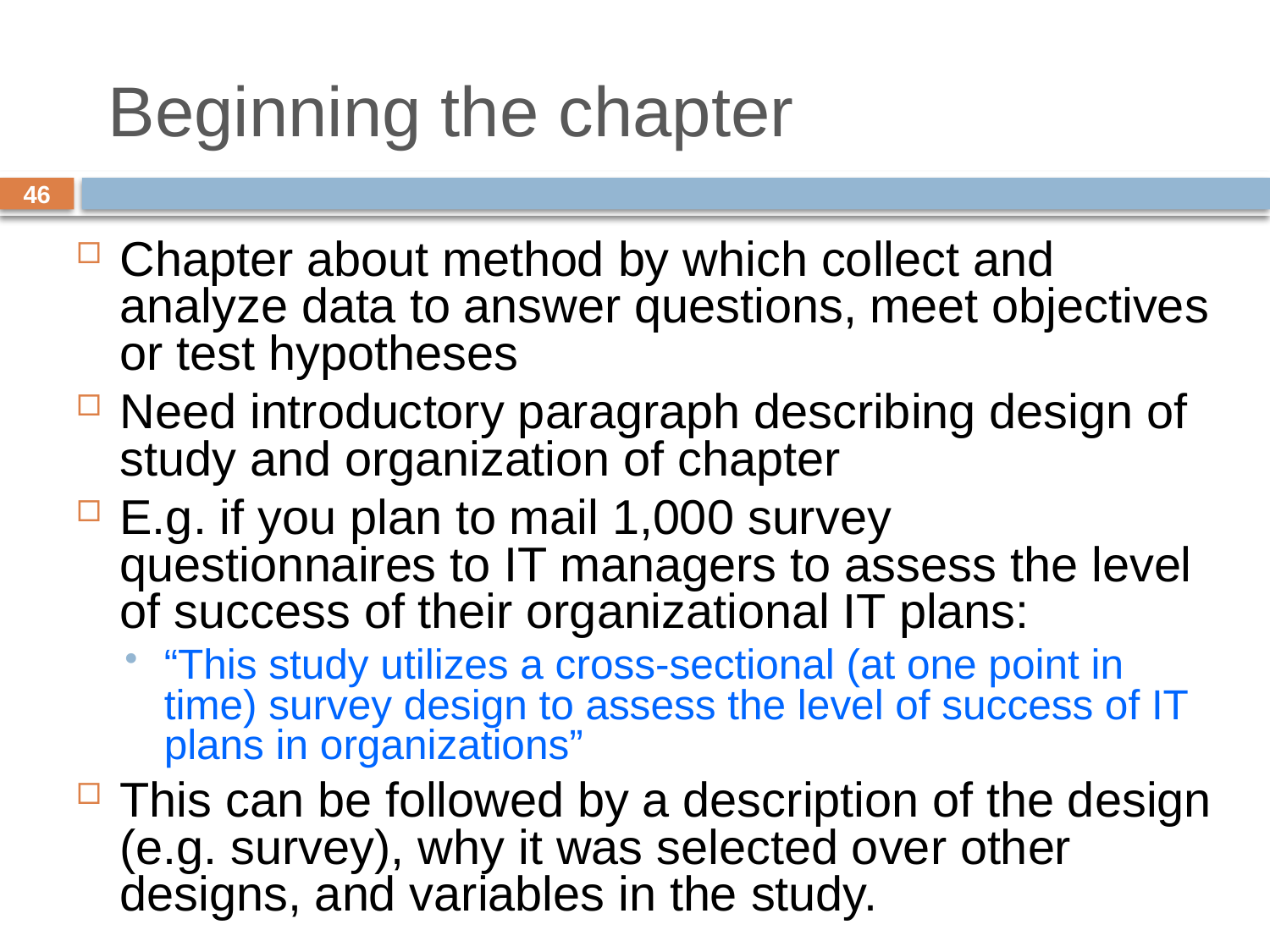

# Beginning the chapter
46
Chapter about method by which collect and analyze data to answer questions, meet objectives or test hypotheses
Need introductory paragraph describing design of study and organization of chapter
E.g. if you plan to mail 1,000 survey questionnaires to IT managers to assess the level of success of their organizational IT plans:
“This study utilizes a cross-sectional (at one point in time) survey design to assess the level of success of IT plans in organizations”
This can be followed by a description of the design (e.g. survey), why it was selected over other designs, and variables in the study.